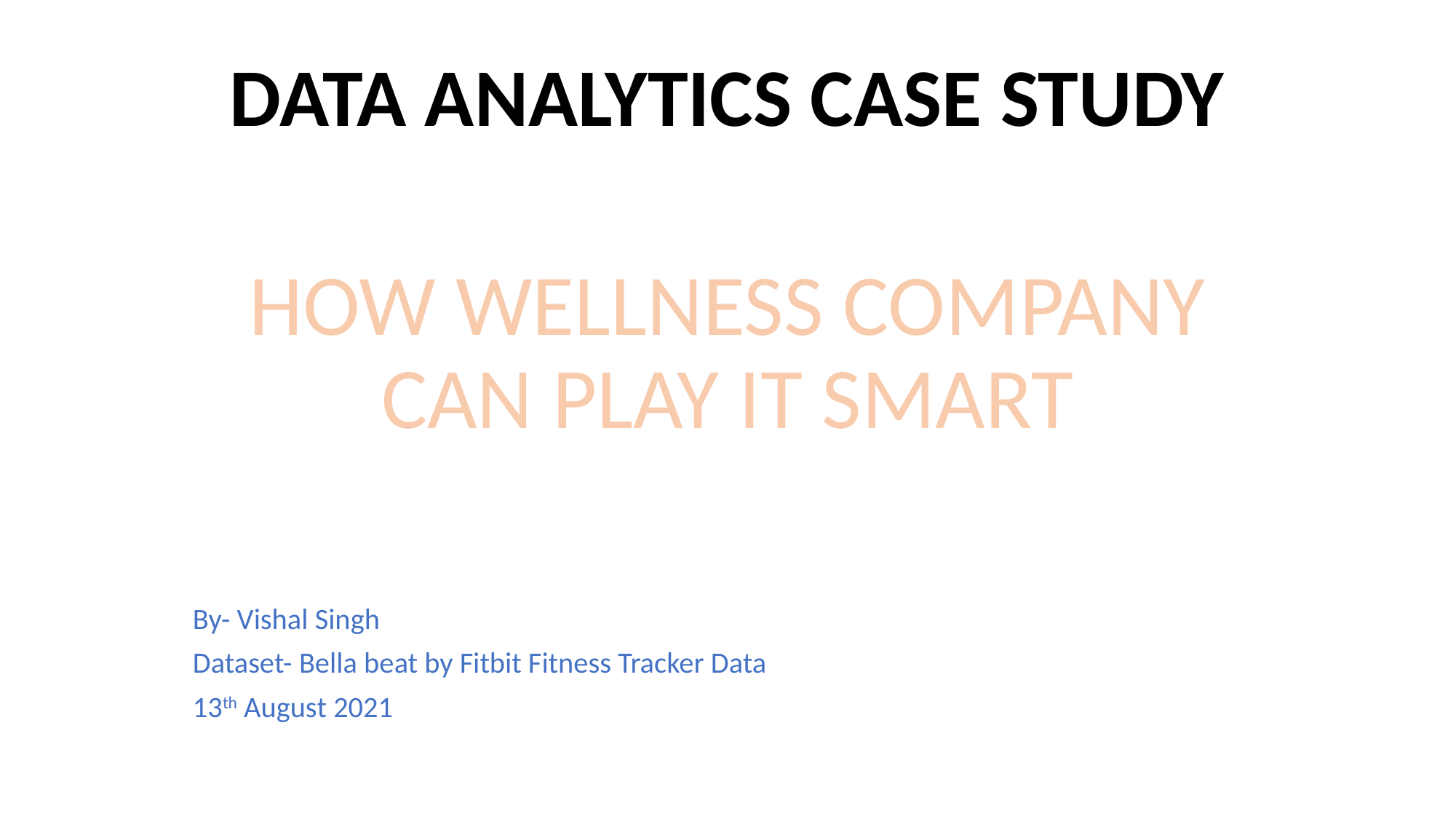

DATA ANALYTICS CASE STUDY
# HOW WELLNESS COMPANY CAN PLAY IT SMART
By- Vishal Singh
Dataset- Bella beat by Fitbit Fitness Tracker Data
13th August 2021